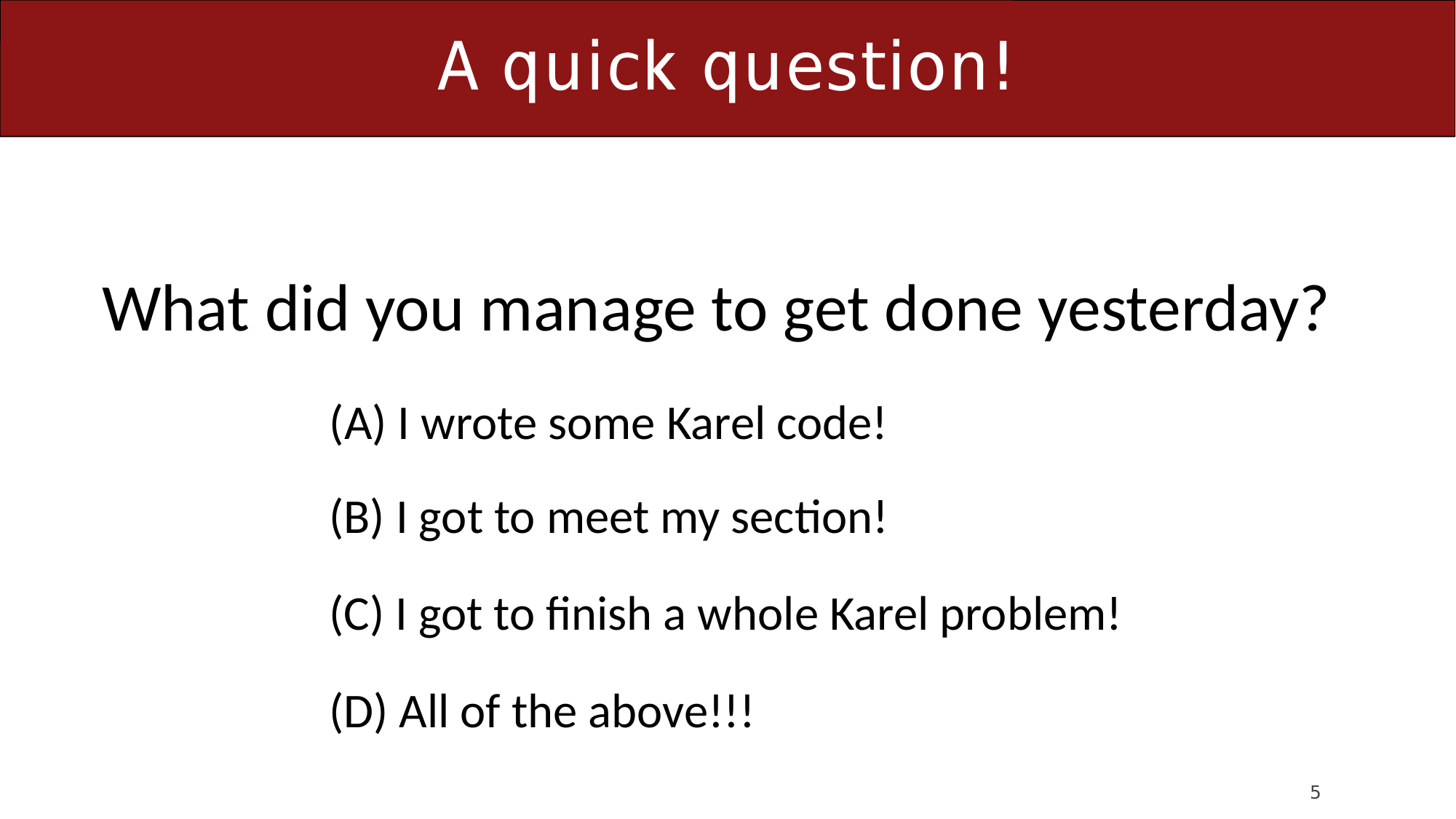

# A quick question!
What did you manage to get done yesterday?
(A) I wrote some Karel code!
(B) I got to meet my section!
(C) I got to finish a whole Karel problem!
(D) All of the above!!!